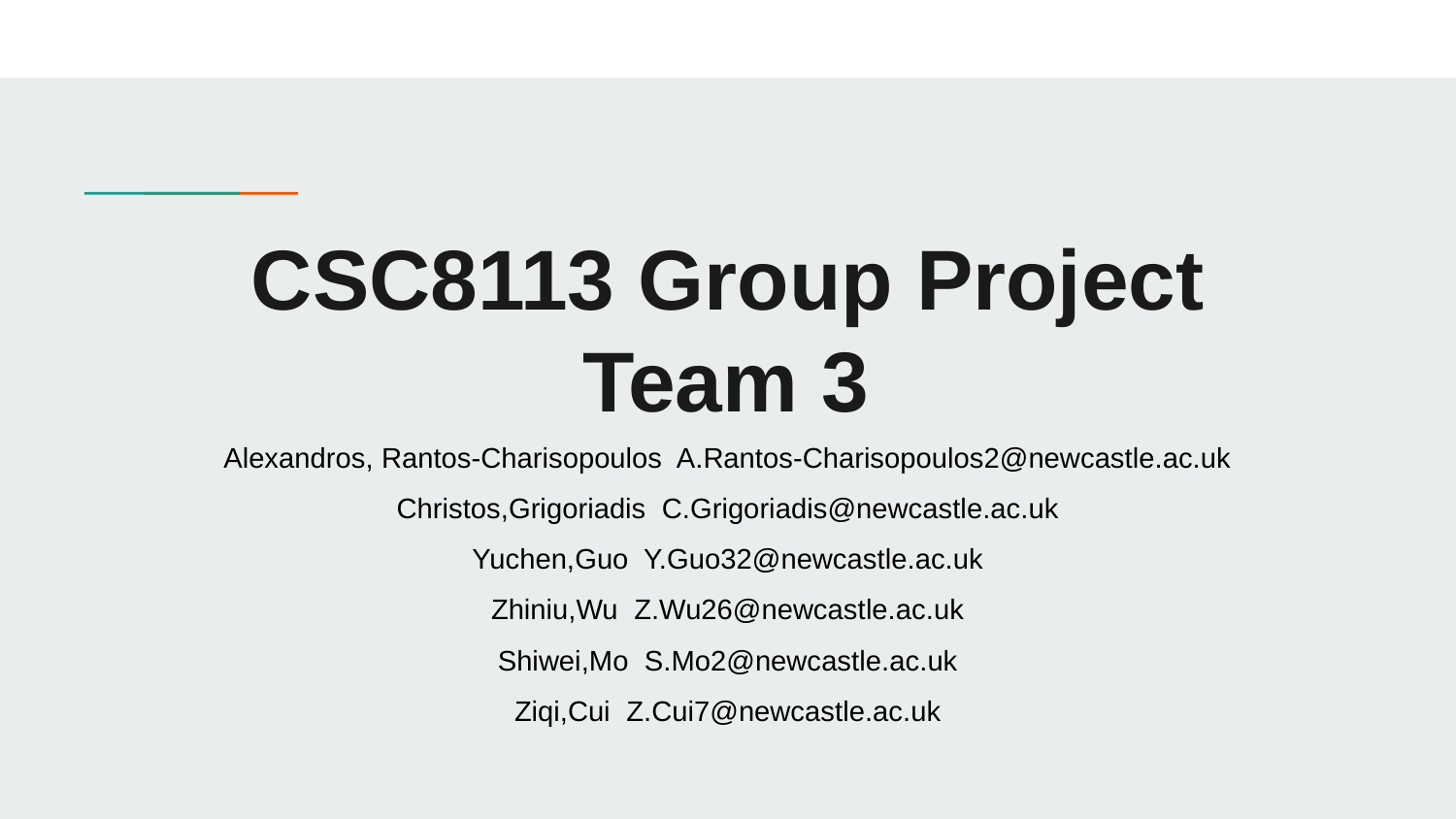

# CSC8113 Group Project
Team 3
Alexandros, Rantos-Charisopoulos  A.Rantos-Charisopoulos2@newcastle.ac.uk
Christos,Grigoriadis  C.Grigoriadis@newcastle.ac.uk
Yuchen,Guo  Y.Guo32@newcastle.ac.uk
Zhiniu,Wu  Z.Wu26@newcastle.ac.uk
Shiwei,Mo  S.Mo2@newcastle.ac.uk
Ziqi,Cui  Z.Cui7@newcastle.ac.uk